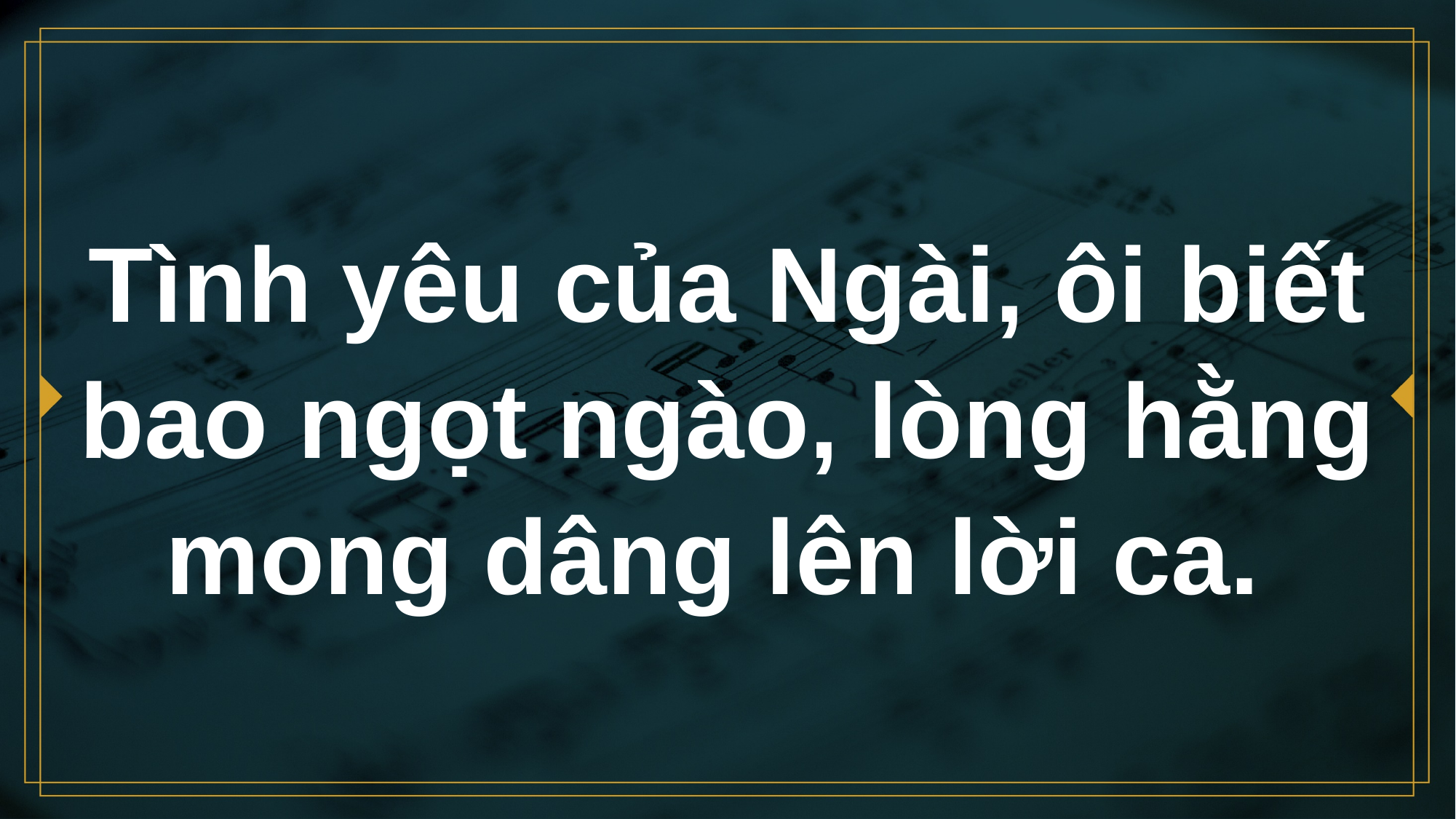

# Tình yêu của Ngài, ôi biết bao ngọt ngào, lòng hằng mong dâng lên lời ca.